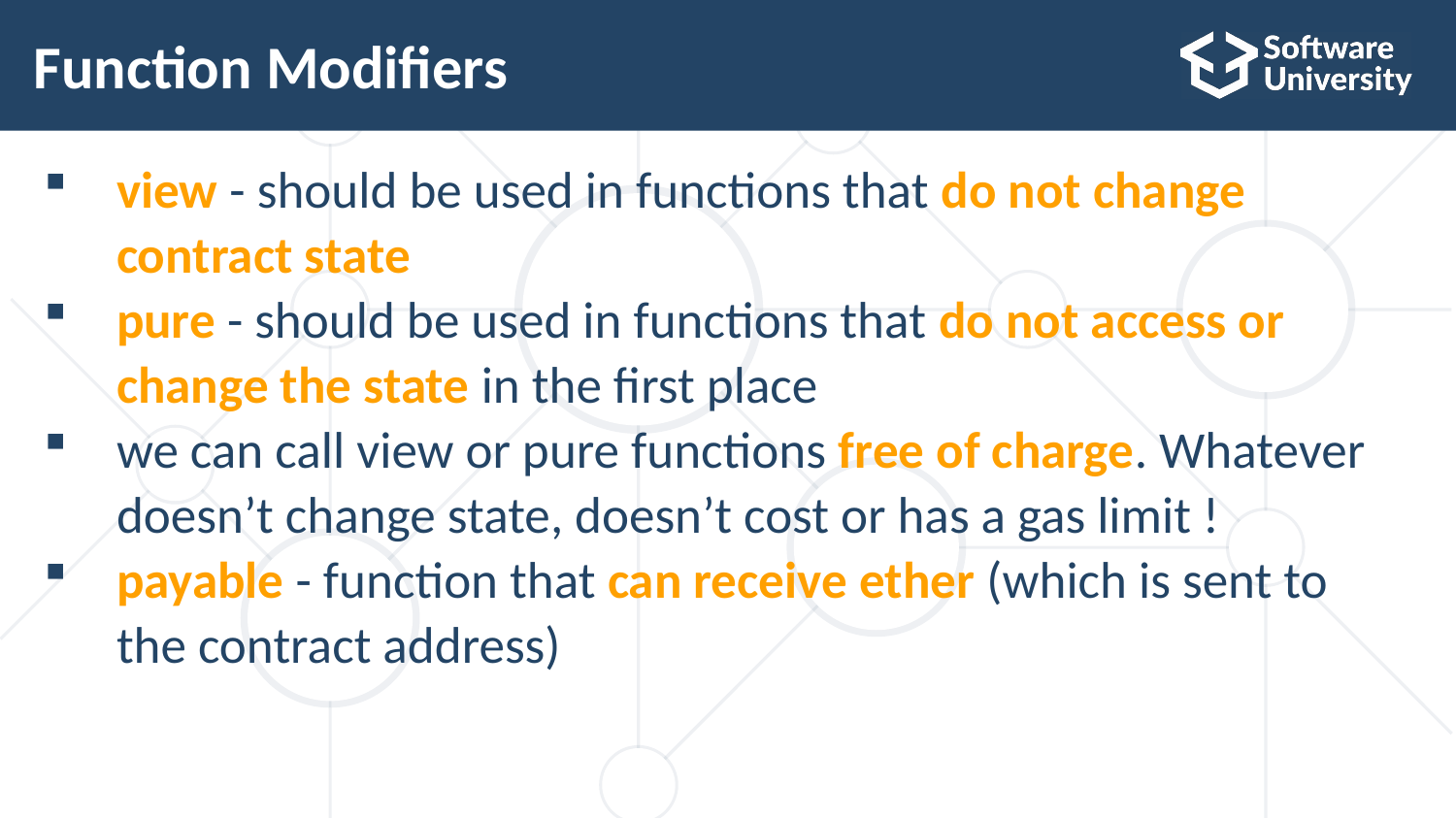

# Function Modifiers
view - should be used in functions that do not change
contract state
pure - should be used in functions that do not access or
change the state in the first place
we can call view or pure functions free of charge. Whatever
doesn’t change state, doesn’t cost or has a gas limit !
payable - function that can receive ether (which is sent to
the contract address)